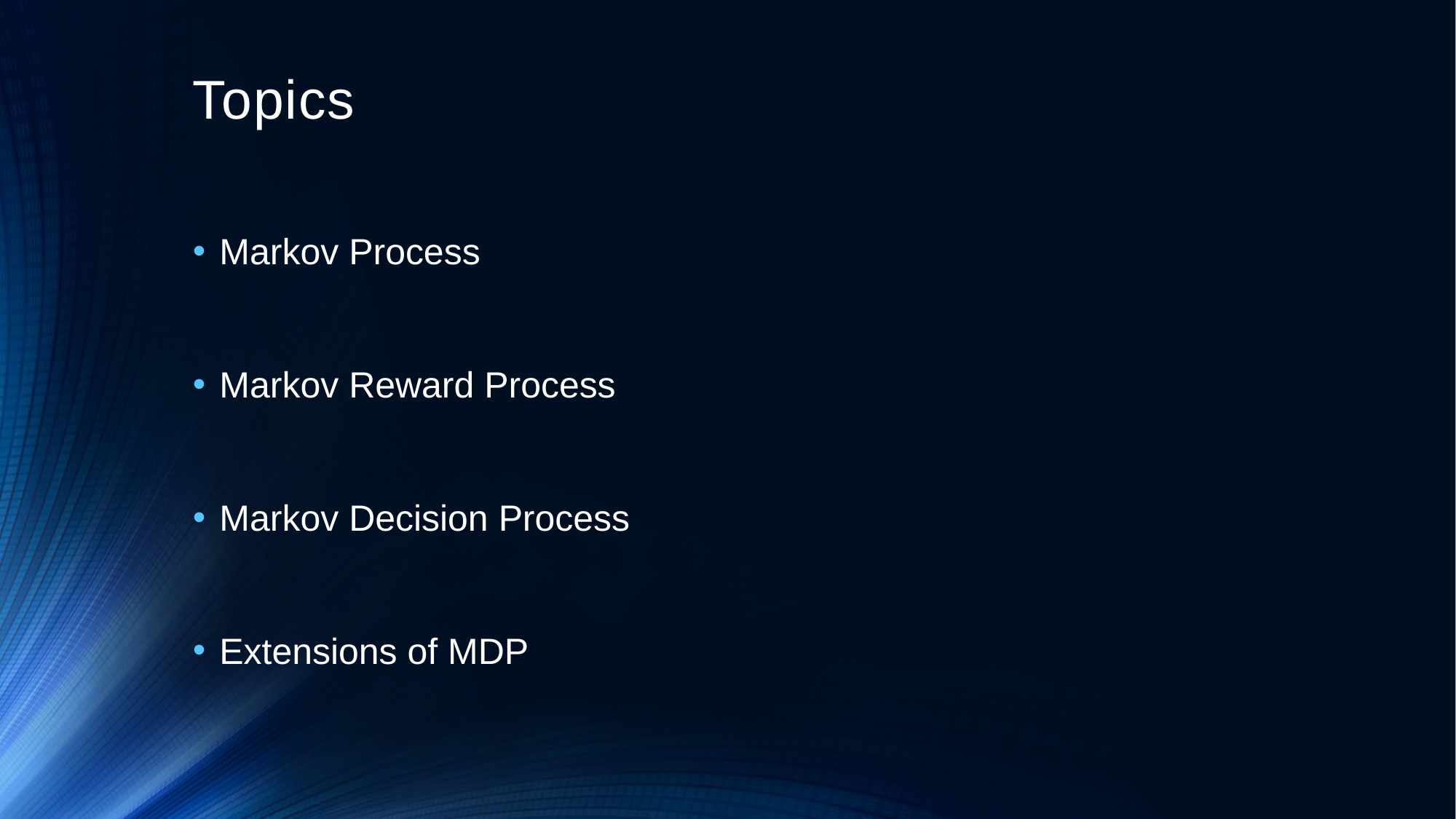

# Topics
Markov Process

Markov Reward Process

Markov Decision Process

Extensions of MDP